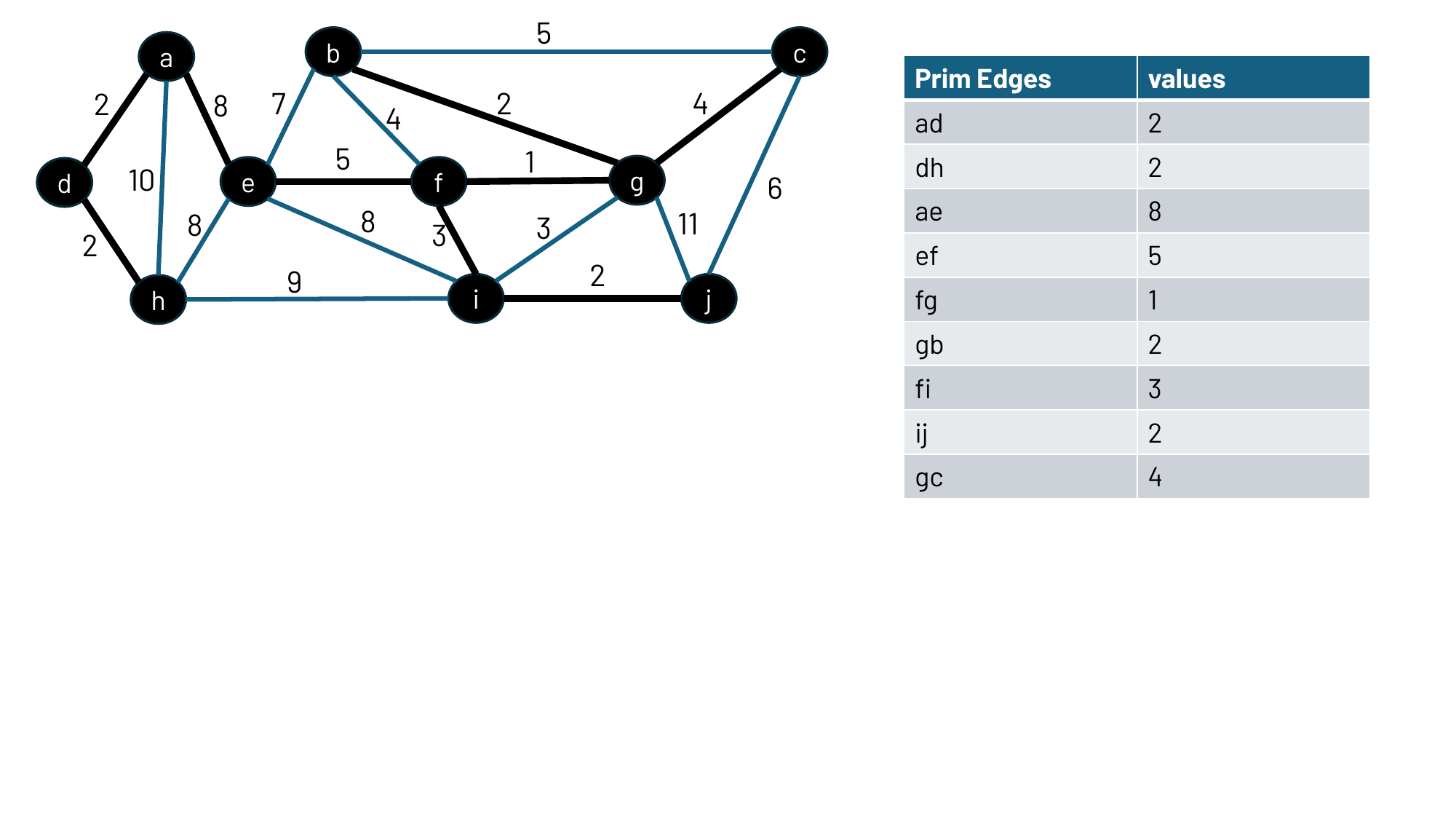

5
b
c
a
| Prim Edges | values |
| --- | --- |
| ad | 2 |
| dh | 2 |
| ae | 8 |
| ef | 5 |
| fg | 1 |
| gb | 2 |
| fi | 3 |
| ij | 2 |
| gc | 4 |
7
2
4
2
8
4
5
1
10
g
e
f
d
6
8
11
8
3
3
2
2
9
i
j
h